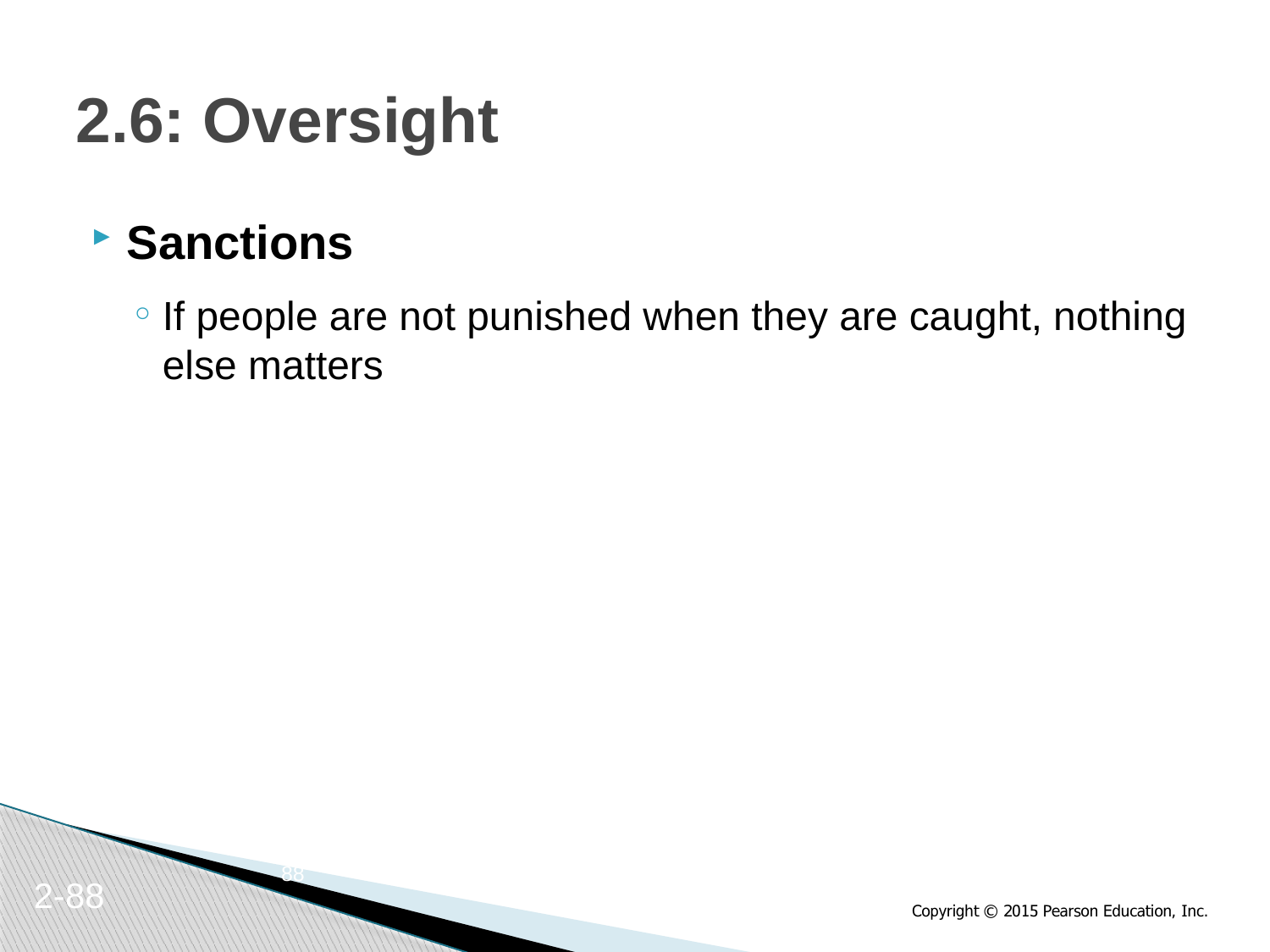

# 2.6: Oversight
Sanctions
If people are not punished when they are caught, nothing else matters

88